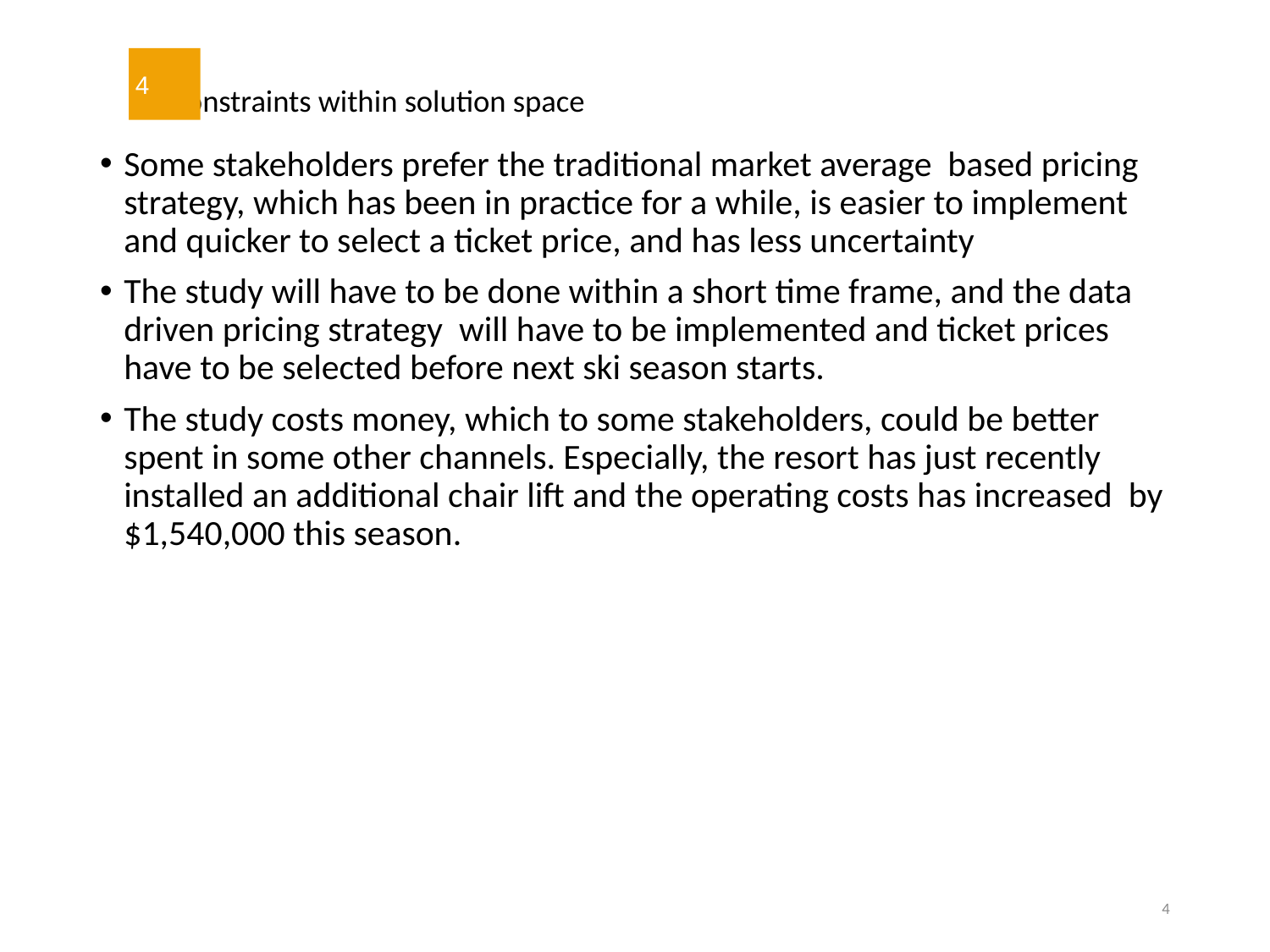

4
# Constraints within solution space
Some stakeholders prefer the traditional market average  based pricing strategy, which has been in practice for a while, is easier to implement and quicker to select a ticket price, and has less uncertainty
The study will have to be done within a short time frame, and the data driven pricing strategy  will have to be implemented and ticket prices have to be selected before next ski season starts.
The study costs money, which to some stakeholders, could be better spent in some other channels. Especially, the resort has just recently installed an additional chair lift and the operating costs has increased  by $1,540,000 this season.

4